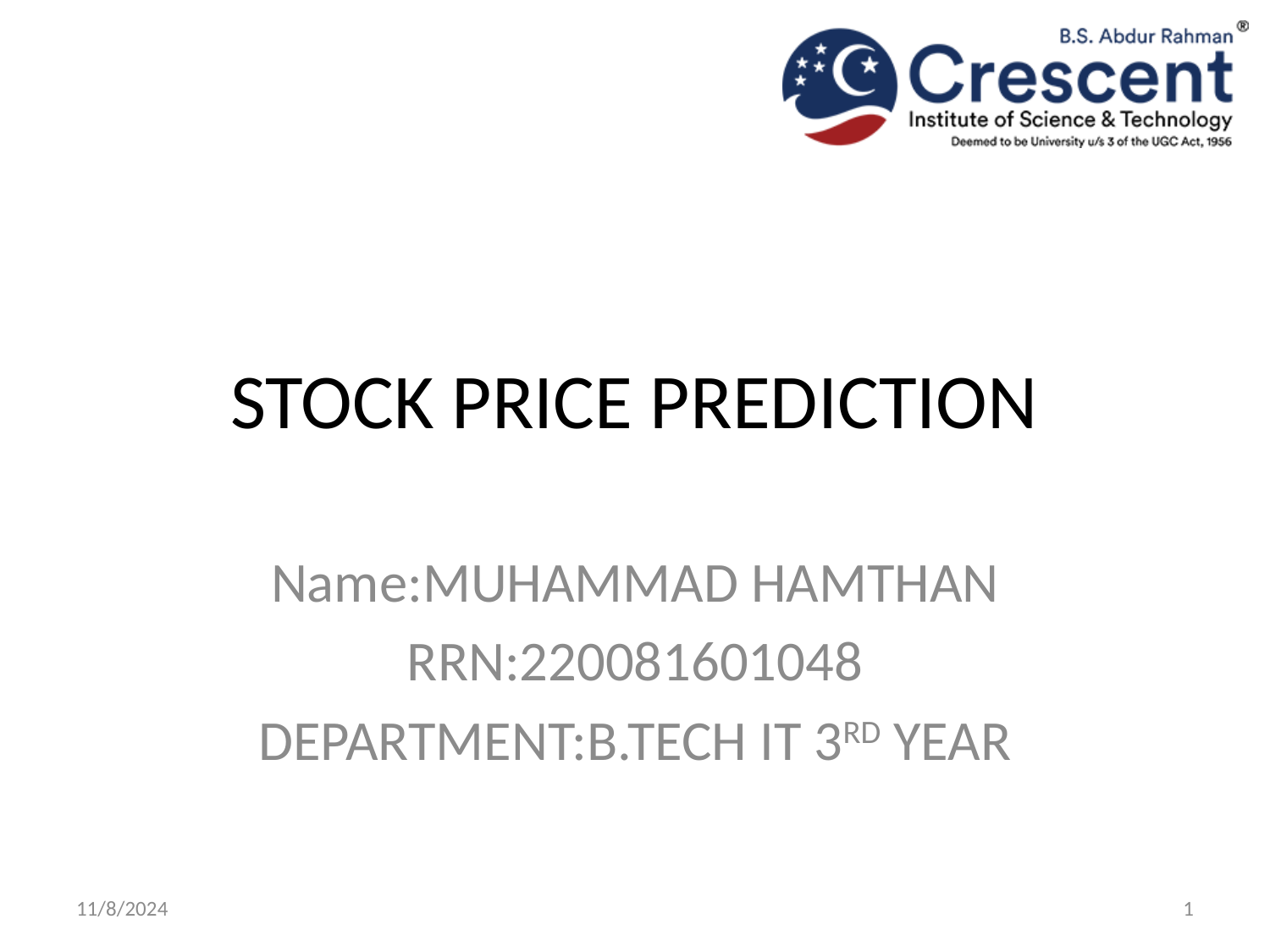

# STOCK PRICE PREDICTION
Name:MUHAMMAD HAMTHAN
RRN:220081601048
DEPARTMENT:B.TECH IT 3RD YEAR
11/8/2024
1